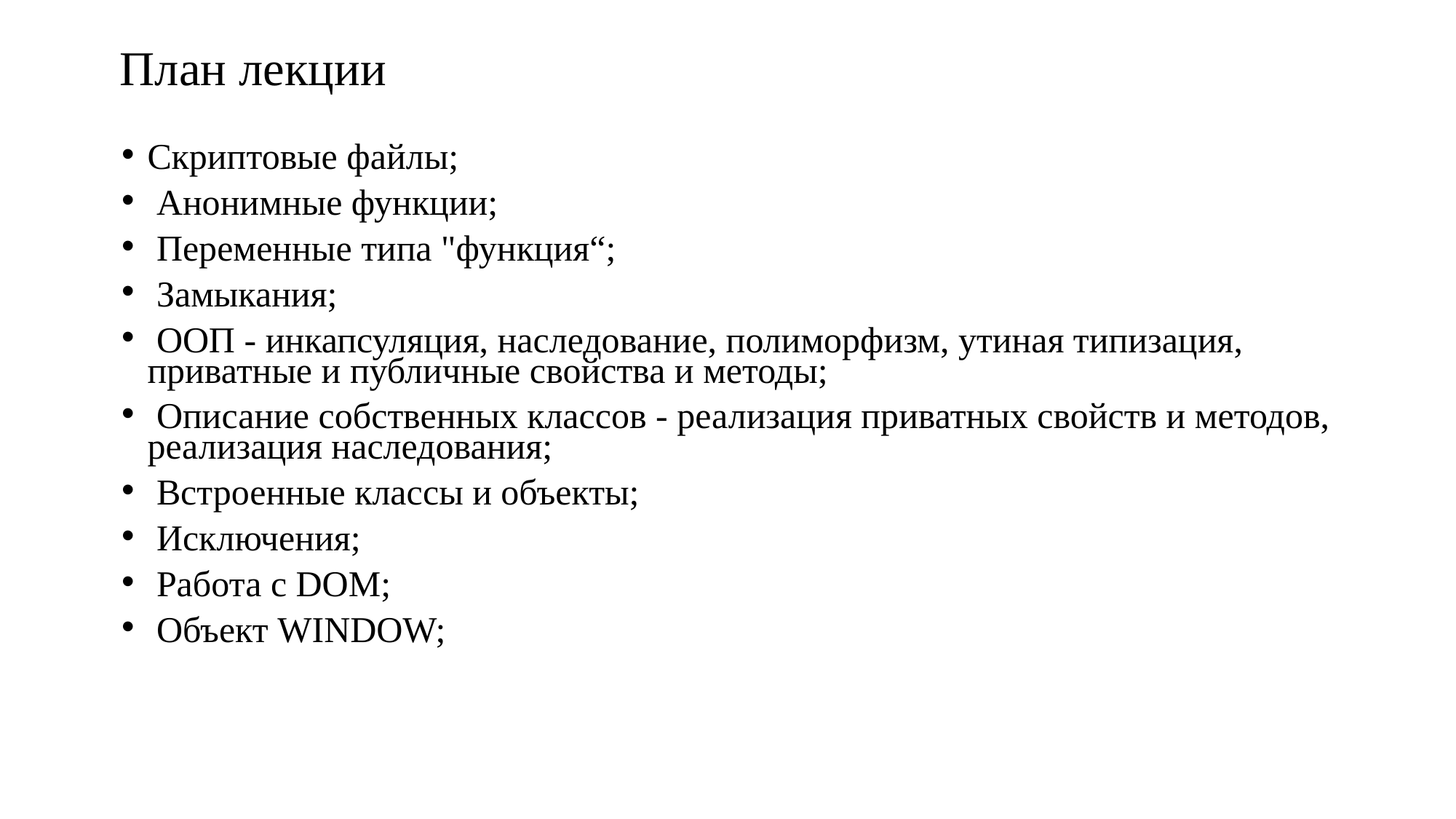

# План лекции
Скриптовые файлы;
 Анонимные функции;
 Переменные типа "функция“;
 Замыкания;
 ООП - инкапсуляция, наследование, полиморфизм, утиная типизация, приватные и публичные свойства и методы;
 Описание собственных классов - реализация приватных свойств и методов, реализация наследования;
 Встроенные классы и объекты;
 Исключения;
 Работа с DOM;
 Объект WINDOW;